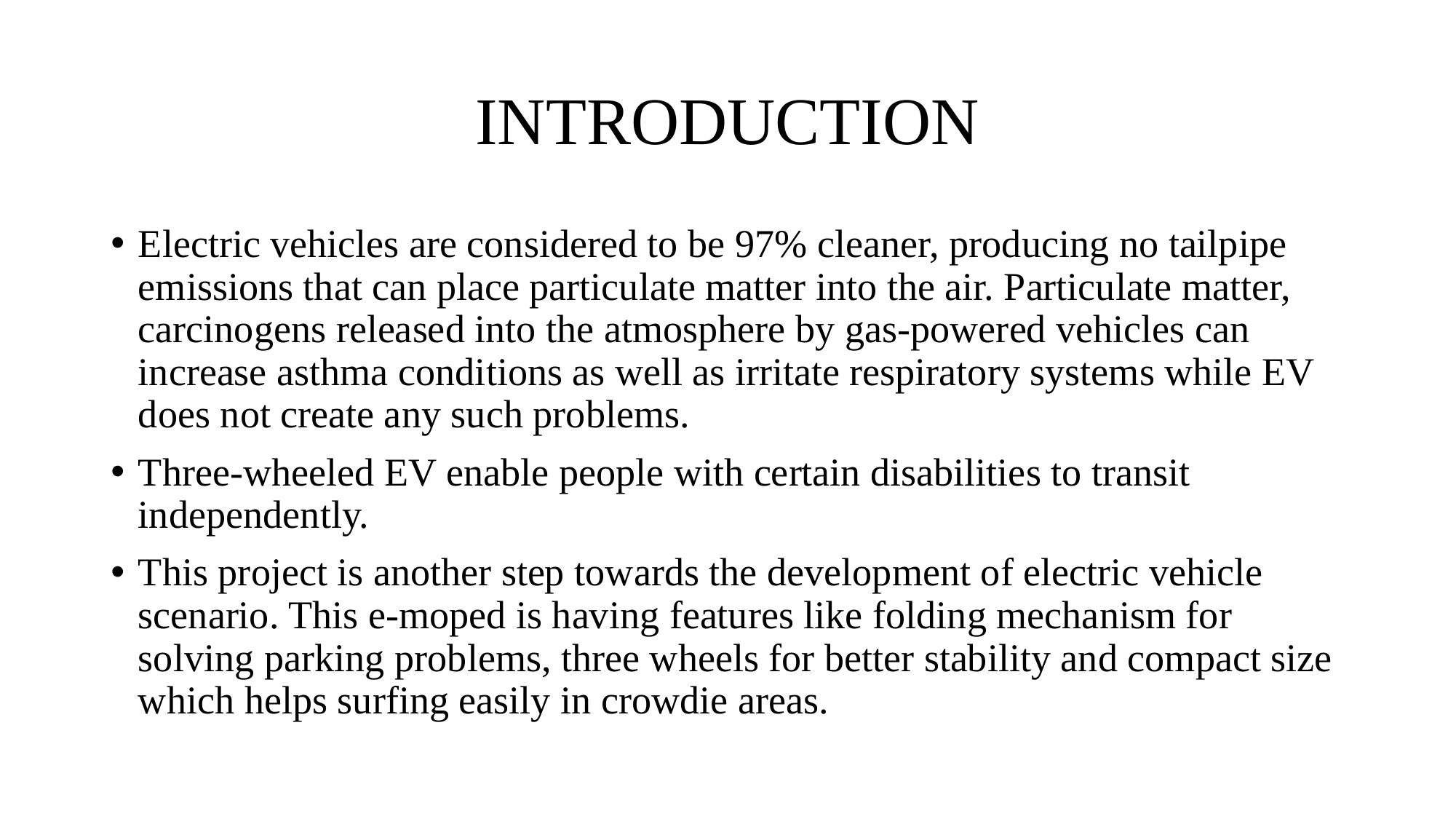

# INTRODUCTION
Electric vehicles are considered to be 97% cleaner, producing no tailpipe emissions that can place particulate matter into the air. Particulate matter, carcinogens released into the atmosphere by gas-powered vehicles can increase asthma conditions as well as irritate respiratory systems while EV does not create any such problems.
Three-wheeled EV enable people with certain disabilities to transit independently.
This project is another step towards the development of electric vehicle scenario. This e-moped is having features like folding mechanism for solving parking problems, three wheels for better stability and compact size which helps surfing easily in crowdie areas.